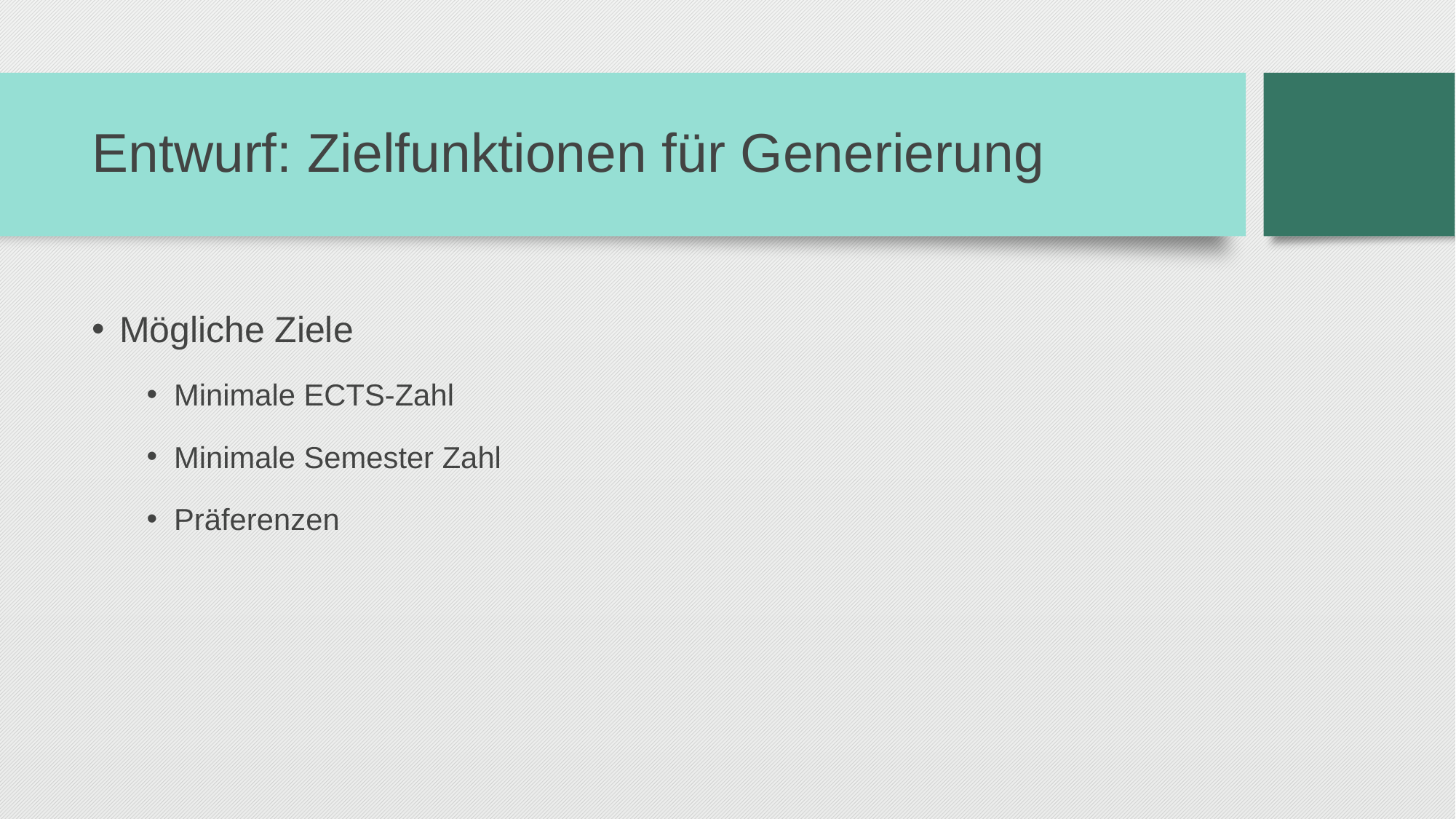

# Entwurf: Zielfunktionen für Generierung
Mögliche Ziele
Minimale ECTS-Zahl
Minimale Semester Zahl
Präferenzen